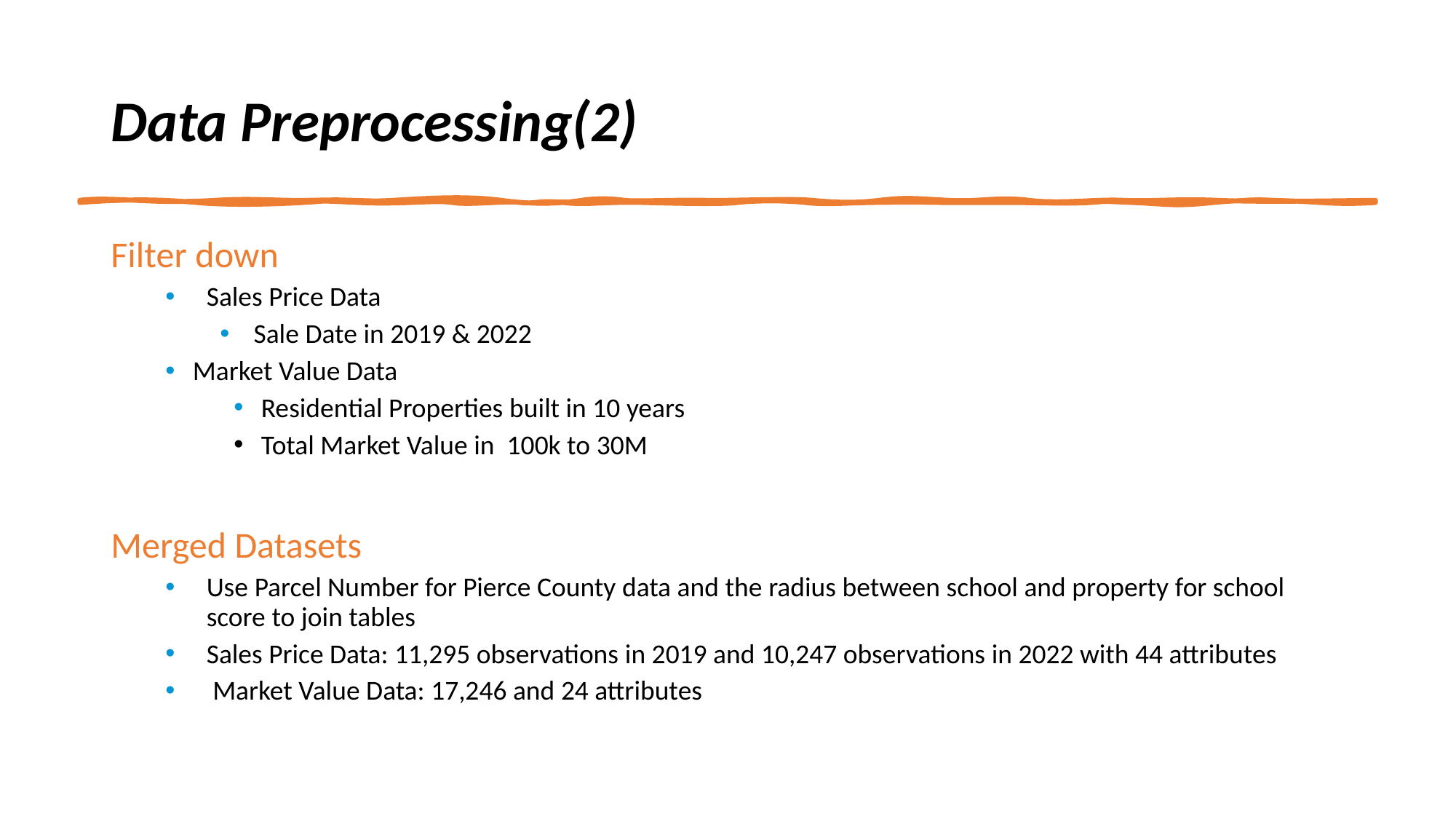

# Data Preprocessing(2)

Filter down
Sales Price Data
 Sale Date in 2019 & 2022
Market Value Data
Residential Properties built in 10 years
Total Market Value in  100k to 30M

Merged Datasets
Use Parcel Number for Pierce County data and the radius between school and property for school score to join tables
Sales Price Data: 11,295 observations in 2019 and 10,247 observations in 2022 with 44 attributes
 Market Value Data: 17,246 and 24 attributes